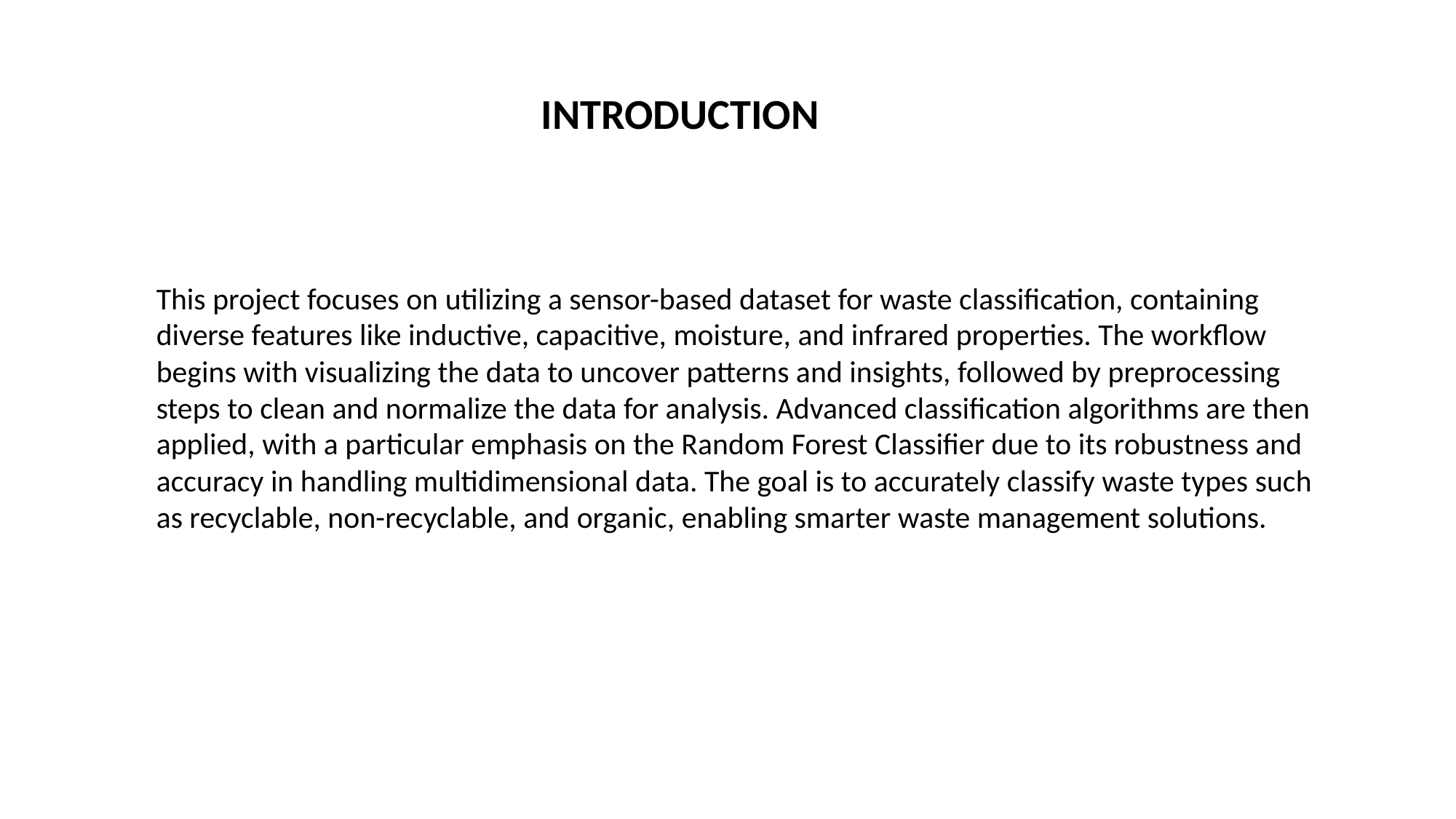

INTRODUCTION
This project focuses on utilizing a sensor-based dataset for waste classification, containing
diverse features like inductive, capacitive, moisture, and infrared properties. The workflow
begins with visualizing the data to uncover patterns and insights, followed by preprocessing
steps to clean and normalize the data for analysis. Advanced classification algorithms are then
applied, with a particular emphasis on the Random Forest Classifier due to its robustness and
accuracy in handling multidimensional data. The goal is to accurately classify waste types such
as recyclable, non-recyclable, and organic, enabling smarter waste management solutions.